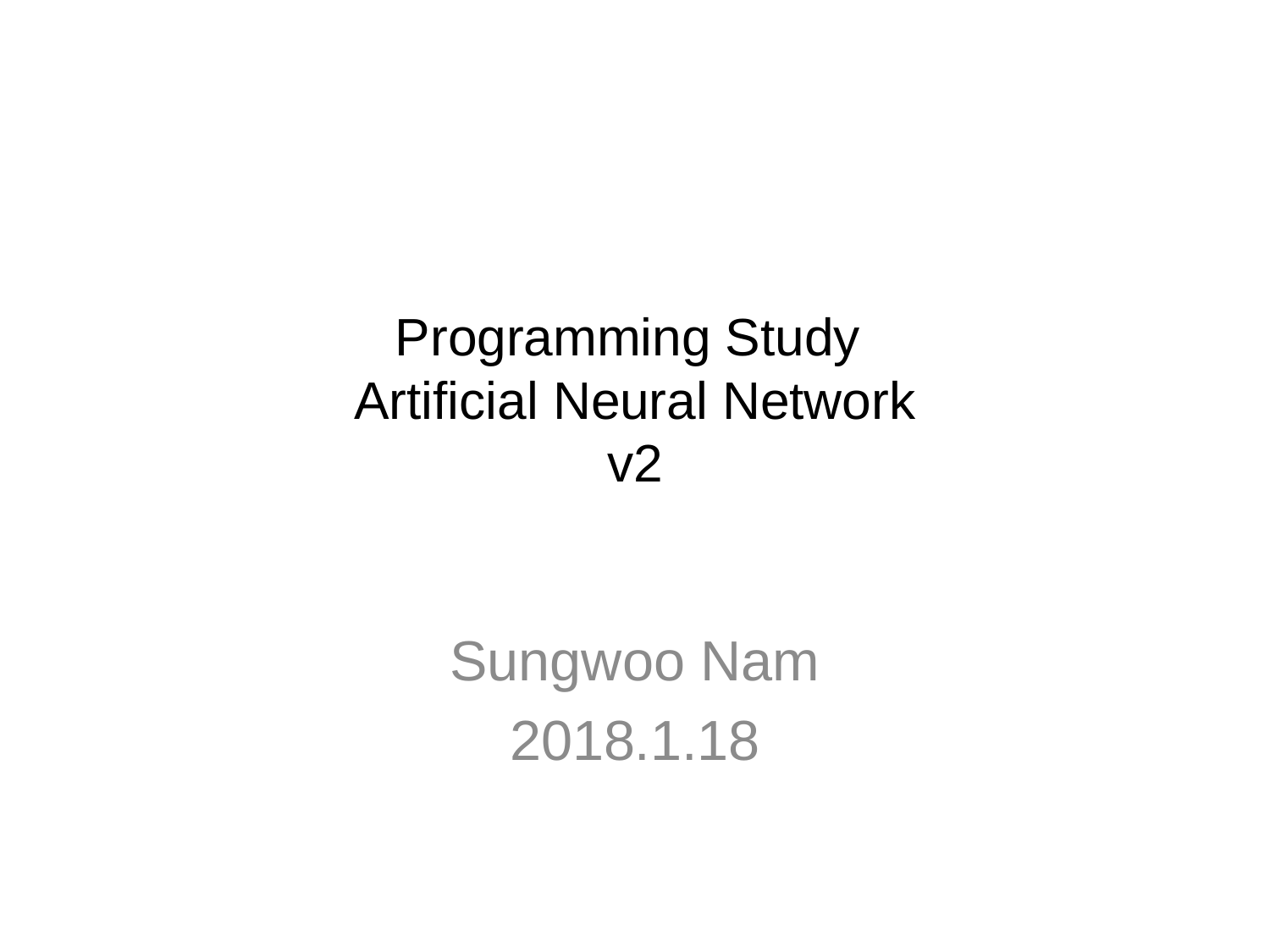

# Programming Study Artificial Neural Network v2

Sungwoo Nam
2018.1.18